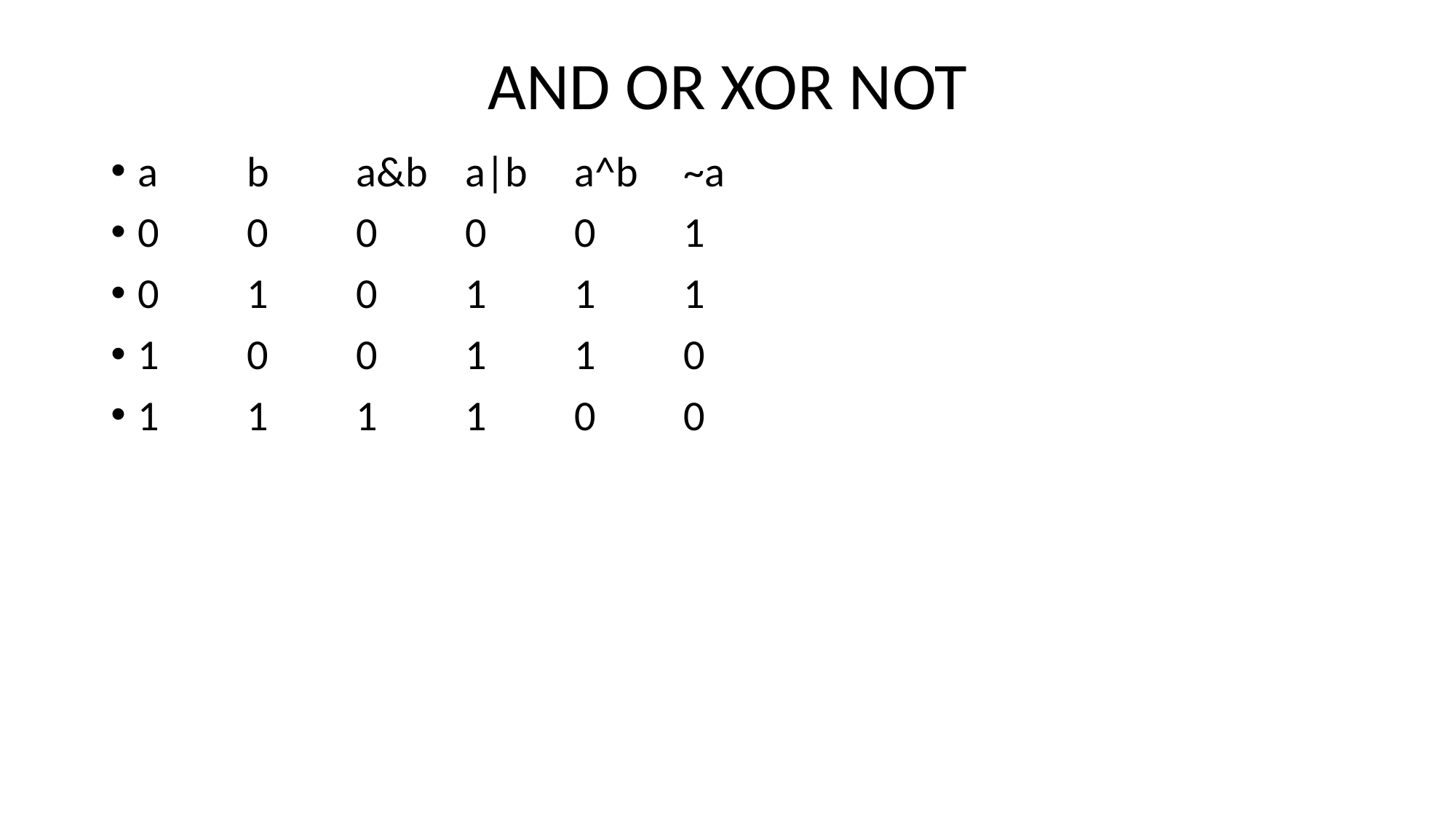

# AND OR XOR NOT
a 	b  	a&b	a|b	a^b	~a
0	0	0	0	0	1
0	1	0	1	1	1
1	0	0	1	1	0
1	1	1	1	0 	0